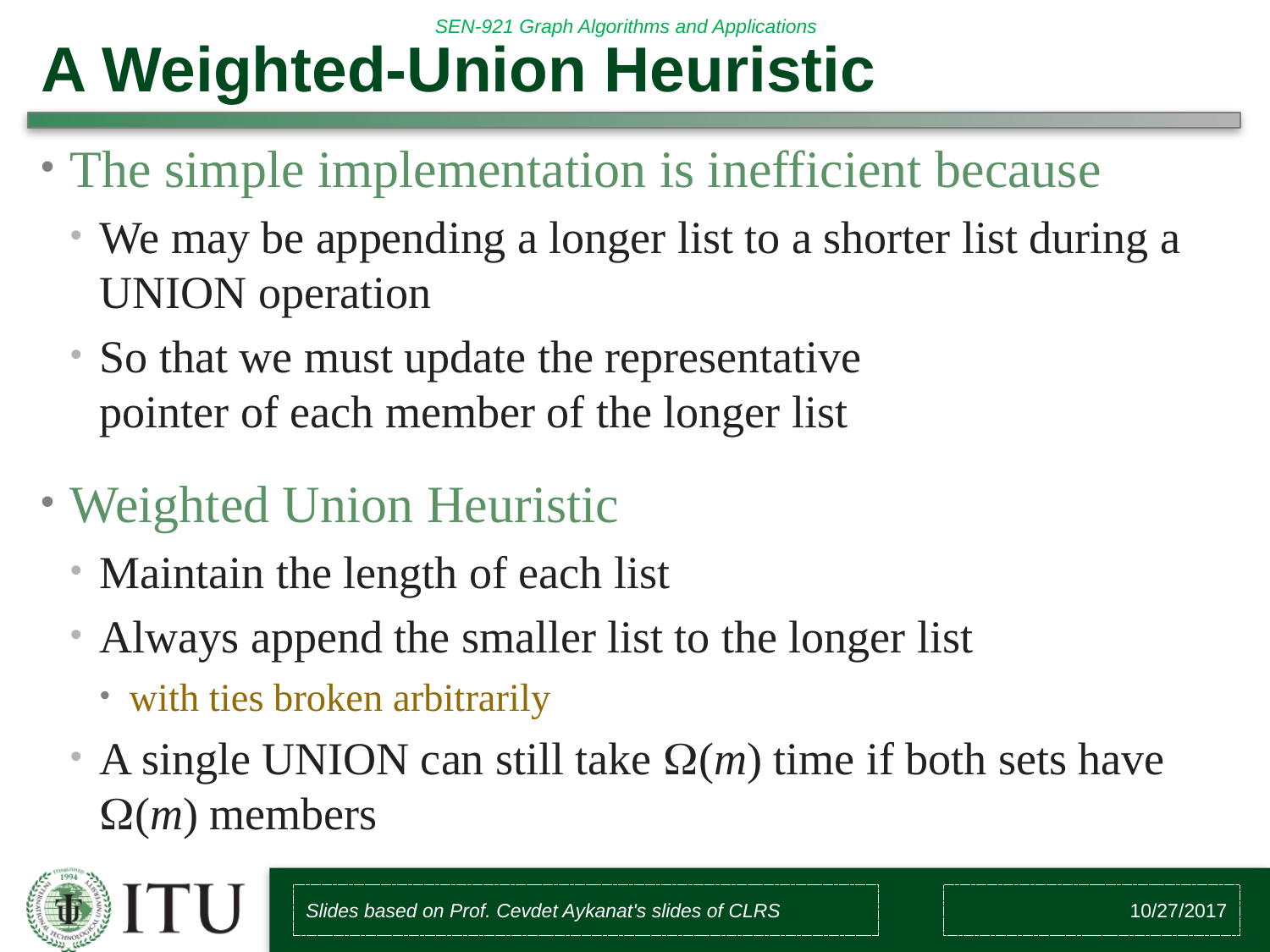

# A Weighted-Union Heuristic
The simple implementation is inefficient because
We may be appending a longer list to a shorter list during a UNION operation
So that we must update the representative                 	      pointer of each member of the longer list
Weighted Union Heuristic
Maintain the length of each list
Always append the smaller list to the longer list
with ties broken arbitrarily
A single UNION can still take Ω(m) time if both sets have Ω(m) members

Slides based on Prof. Cevdet Aykanat's slides of CLRS
10/27/2017